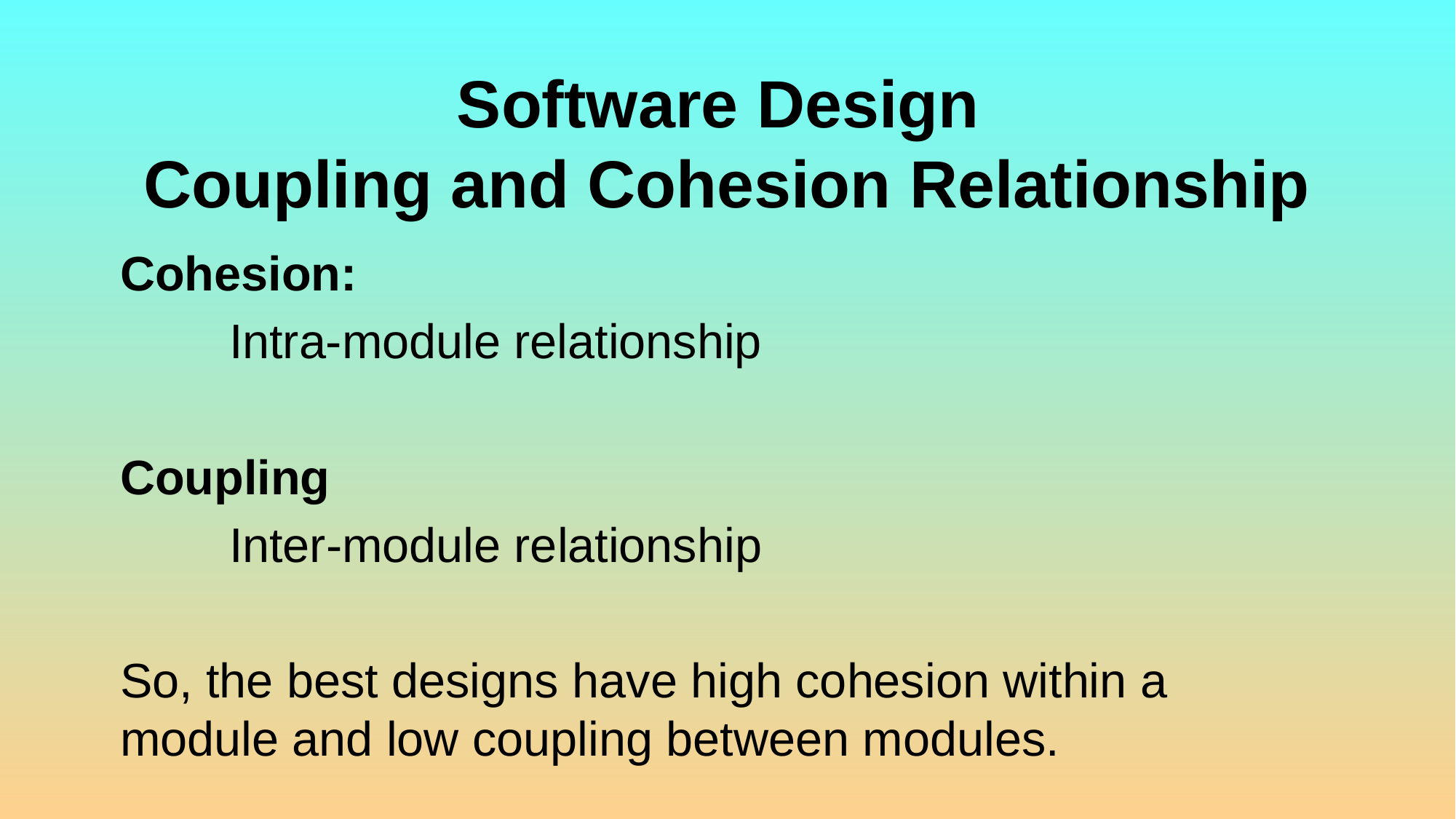

# Software Design Coupling and Cohesion Relationship
Cohesion:
	Intra-module relationship

Coupling
	Inter-module relationship

So, the best designs have high cohesion within a module and low coupling between modules.